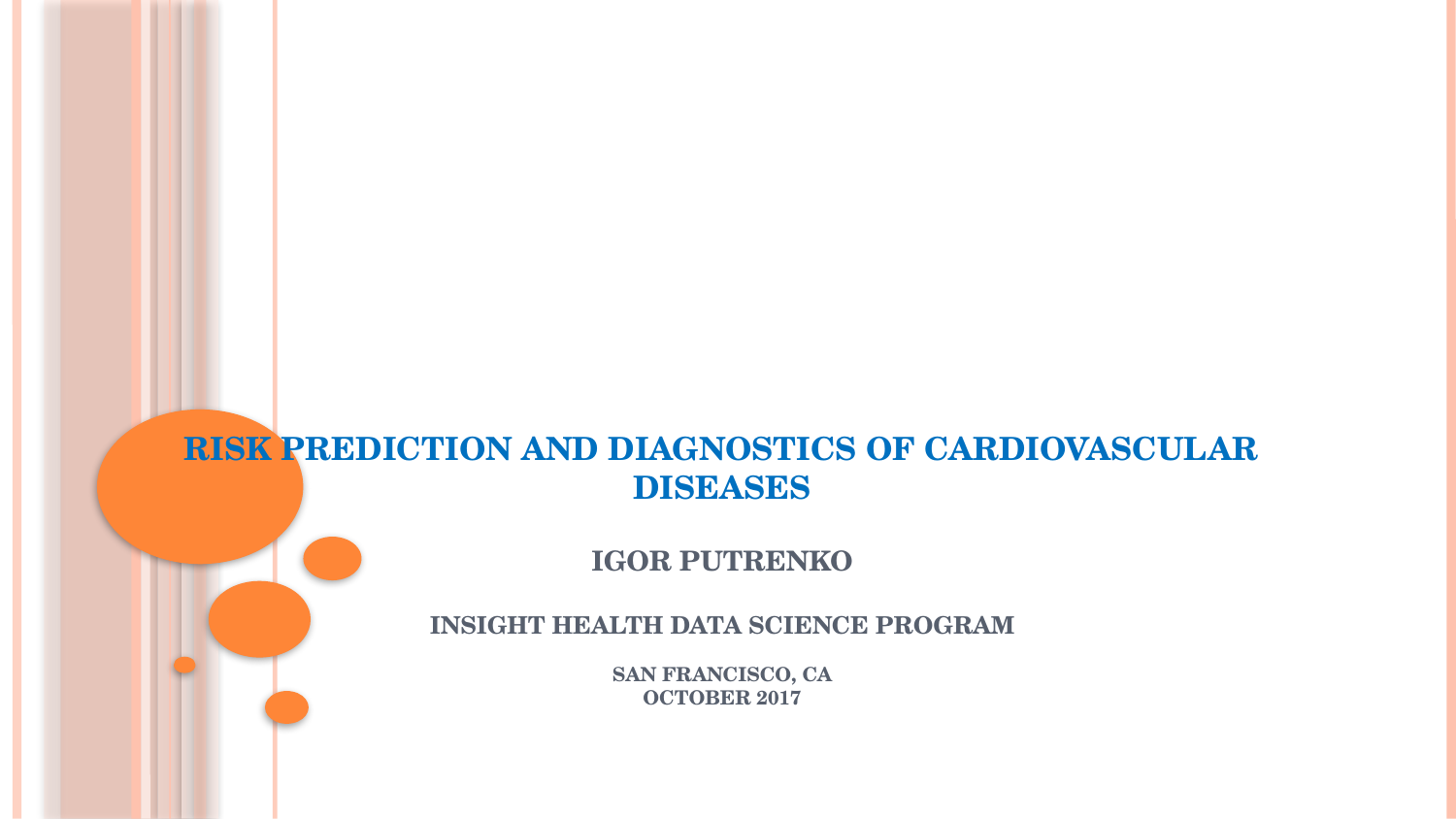

# Risk Prediction and Diagnostics of Cardiovascular Diseases   Igor Putrenko Insight Health Data Science Program San Francisco, CA October 2017